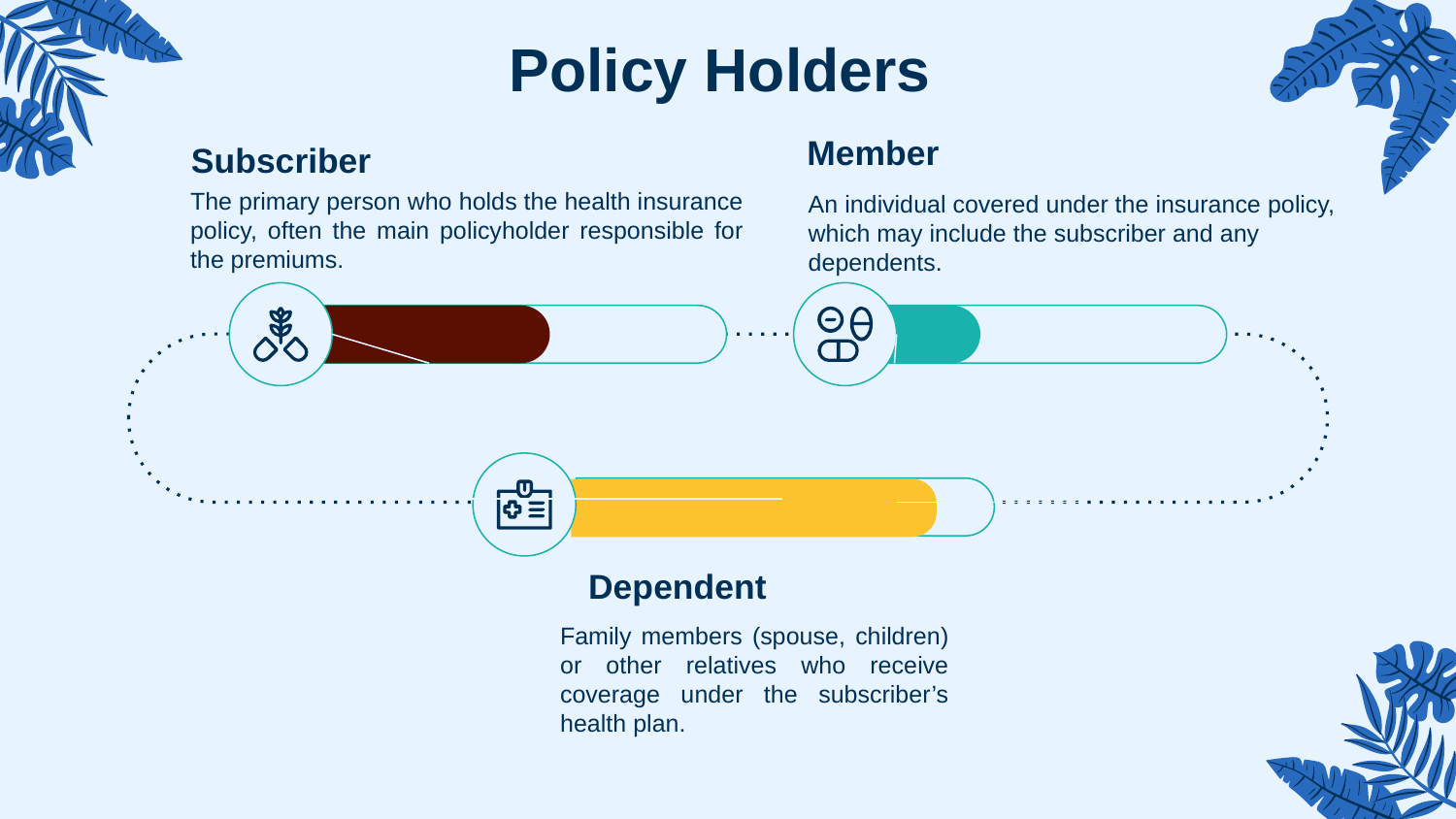

# Policy Holders
Member
Subscriber

The primary person who holds the health insurance policy, often the main policyholder responsible for the premiums.
An individual covered under the insurance policy, which may include the subscriber and any dependents.

Dependent
Family members (spouse, children) or other relatives who receive coverage under the subscriber’s health plan.